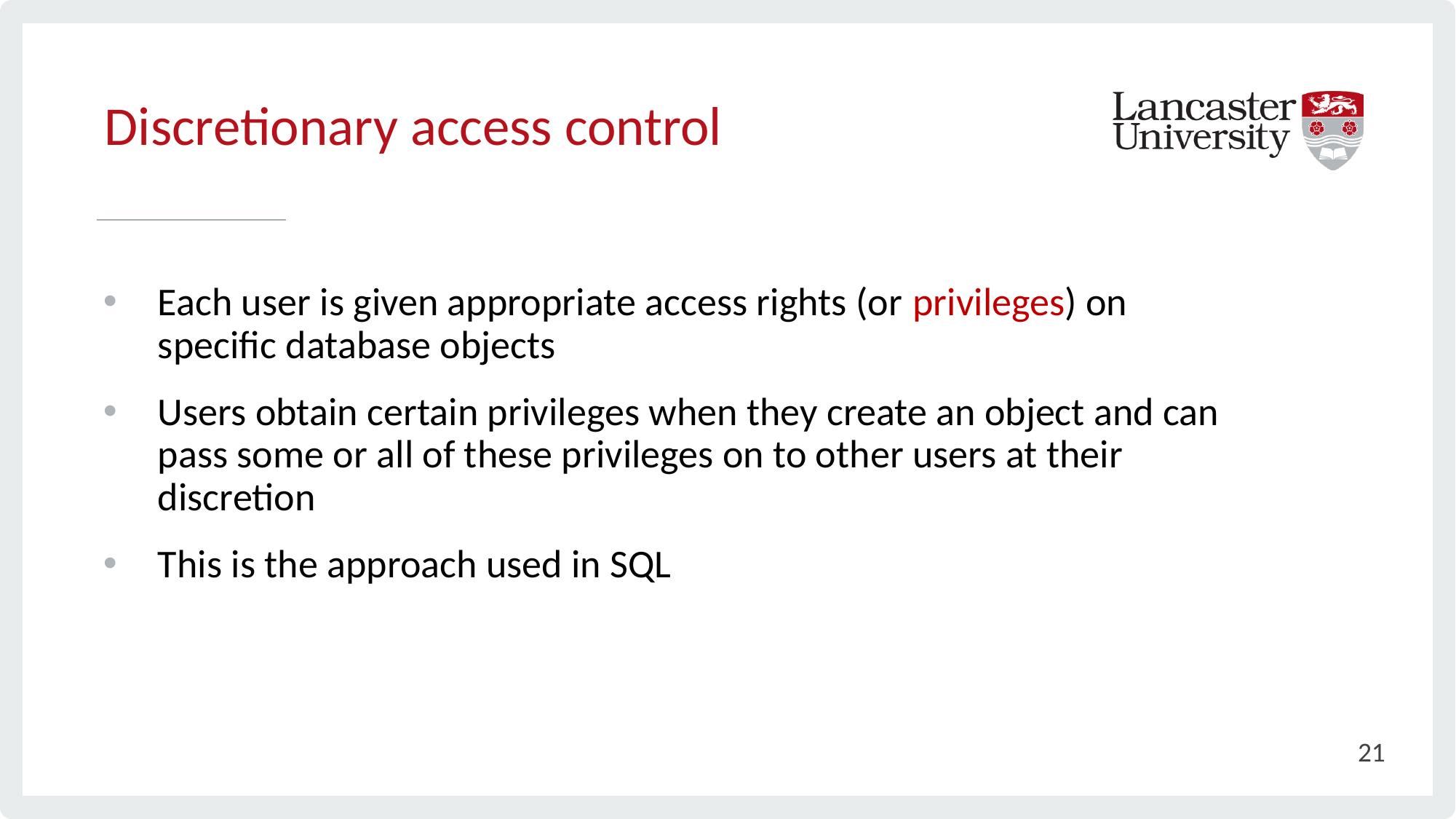

# Discretionary access control
Each user is given appropriate access rights (or privileges) on specific database objects
Users obtain certain privileges when they create an object and can pass some or all of these privileges on to other users at their discretion
This is the approach used in SQL
21